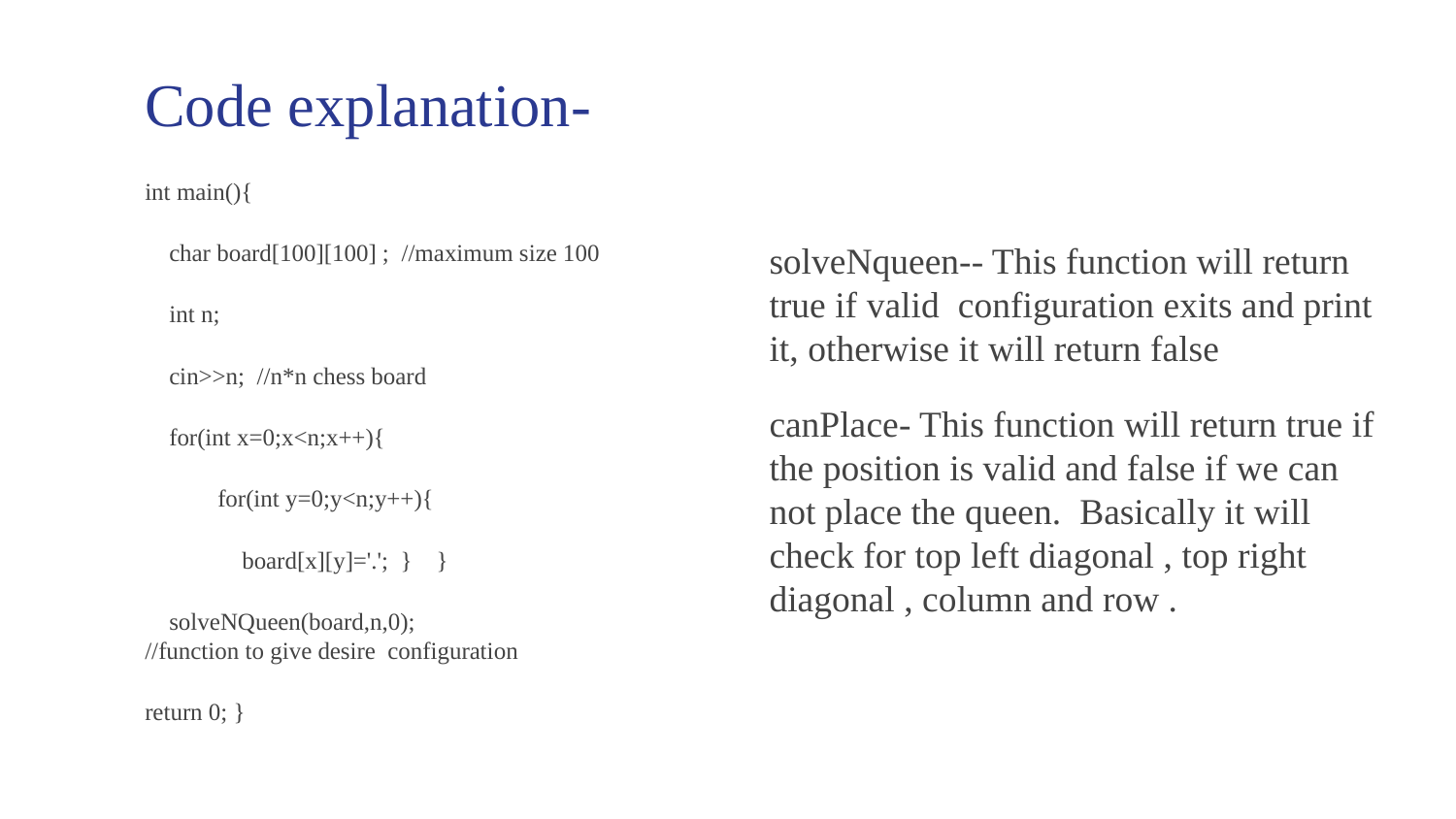

# Code explanation-
int main(){
    char board[100][100] ;  //maximum size 100
    int n;
    cin>>n;  //n*n chess board
    for(int x=0;x<n;x++){
            for(int y=0;y<n;y++){
                board[x][y]='.';  }    }
    solveNQueen(board,n,0);                                   //function to give desire  configuration
return 0; }

solveNqueen-- This function will return true if valid  configuration exits and print it, otherwise it will return false
canPlace- This function will return true if the position is valid and false if we can not place the queen.  Basically it will check for top left diagonal , top right diagonal , column and row .